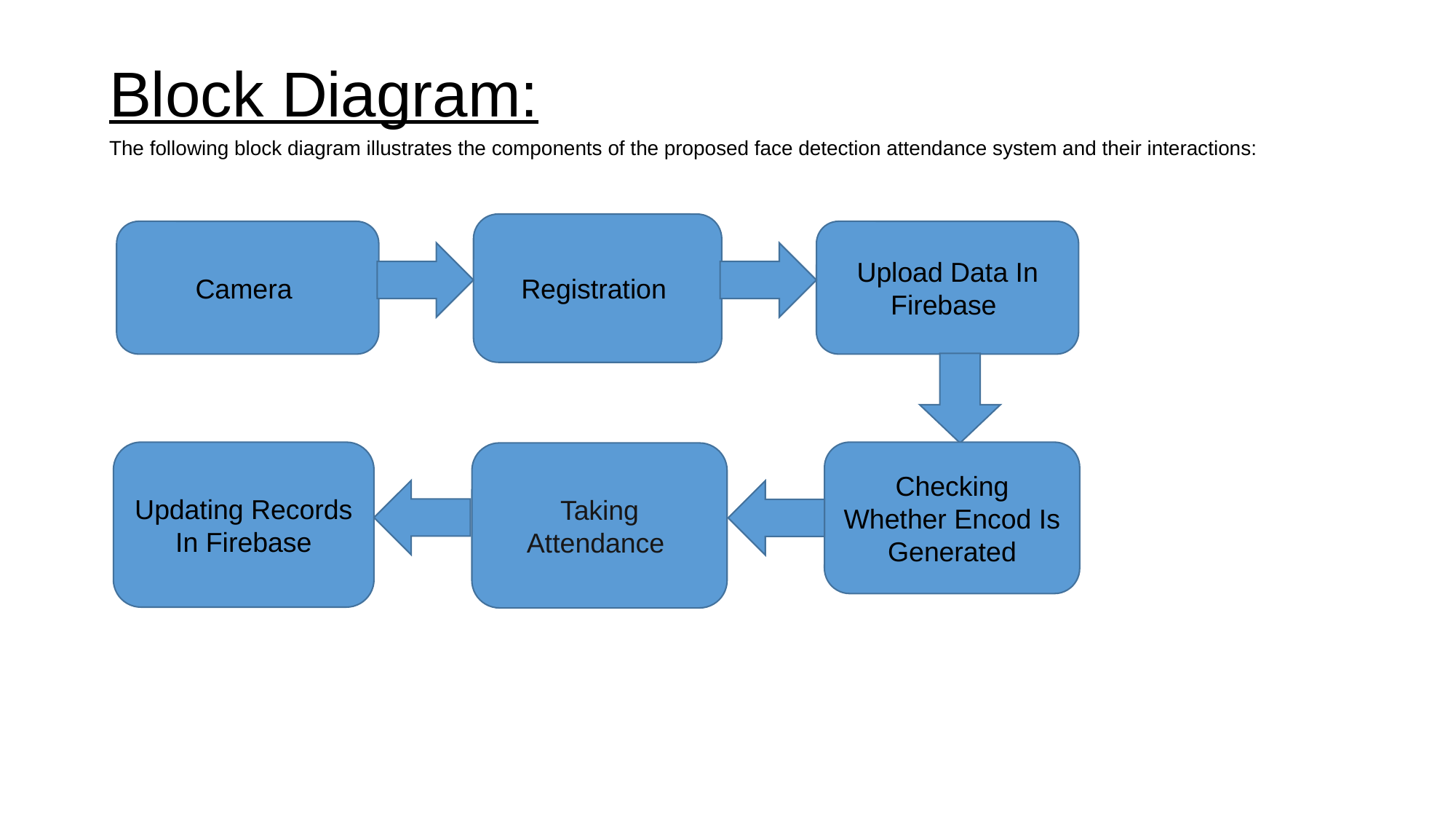

Block Diagram:
The following block diagram illustrates the components of the proposed face detection attendance system and their interactions:

Registration
Upload Data In Firebase
Camera

Updating Records In Firebase
Checking Whether Encod Is Generated
Taking Attendance